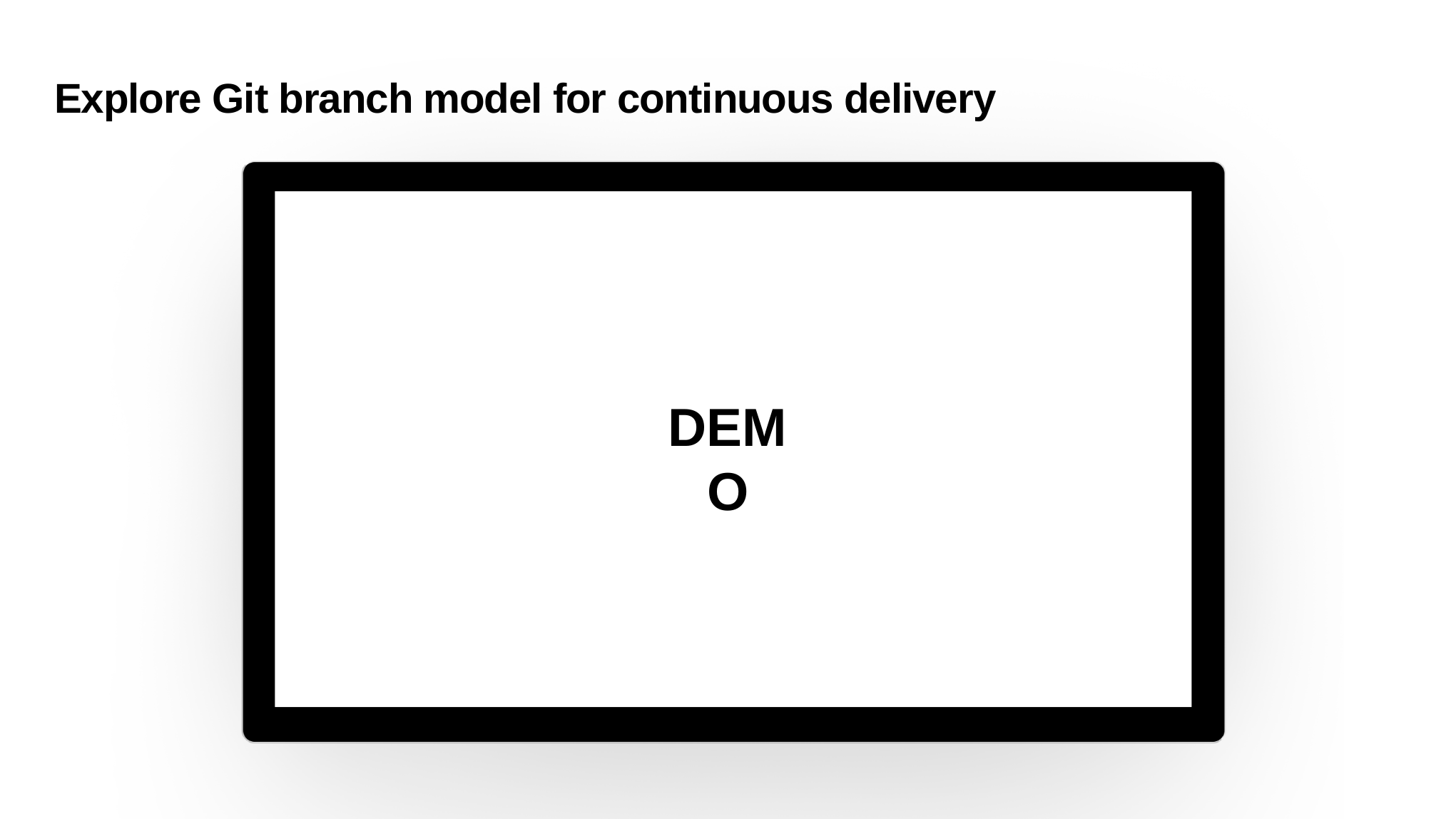

# Explore Git branch model for continuous delivery
DEMO